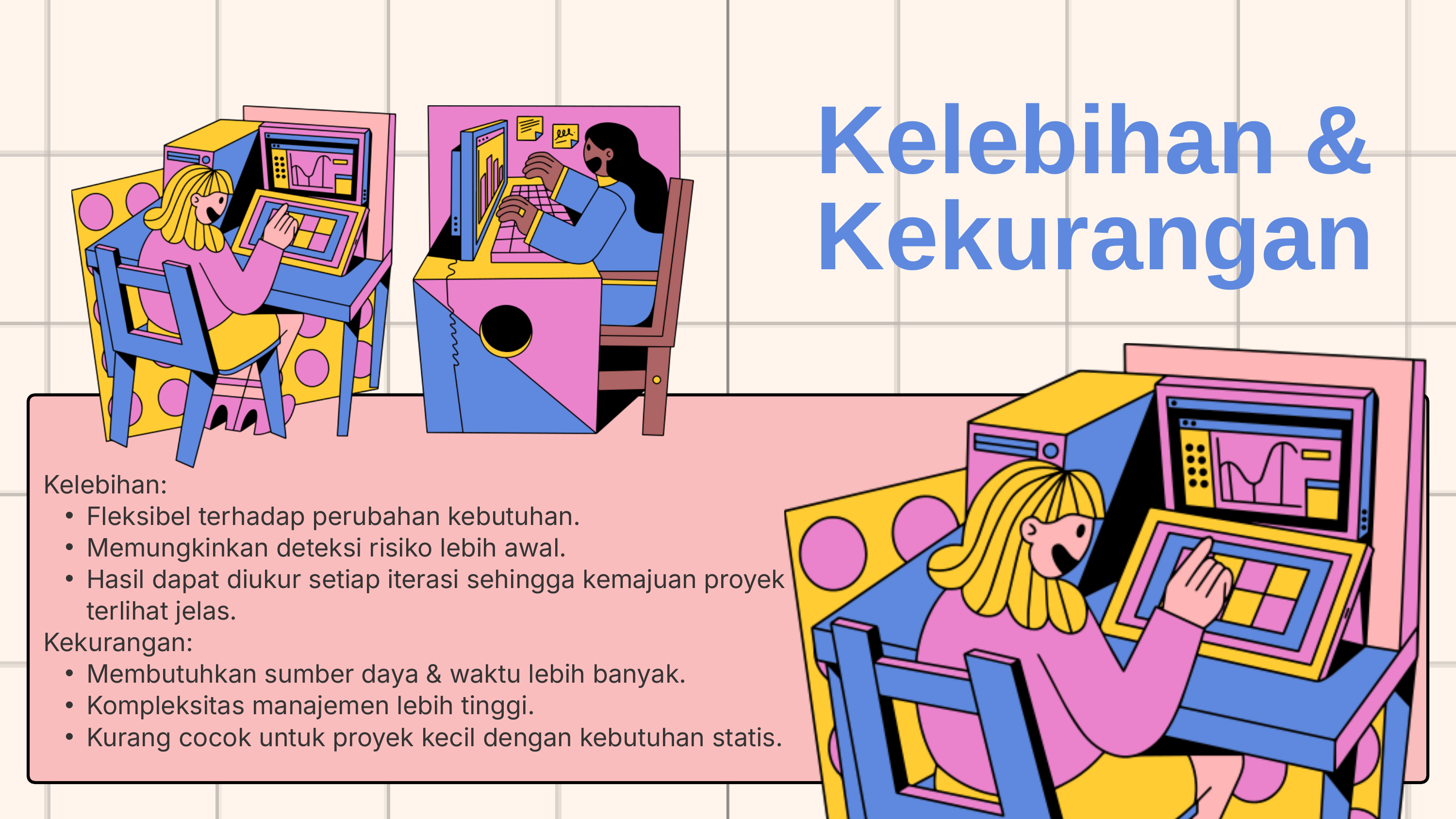

Kelebihan & Kekurangan

Kelebihan:
Fleksibel terhadap perubahan kebutuhan.
Memungkinkan deteksi risiko lebih awal.
Hasil dapat diukur setiap iterasi sehingga kemajuan proyek terlihat jelas.
Kekurangan:
Membutuhkan sumber daya & waktu lebih banyak.
Kompleksitas manajemen lebih tinggi.
Kurang cocok untuk proyek kecil dengan kebutuhan statis.